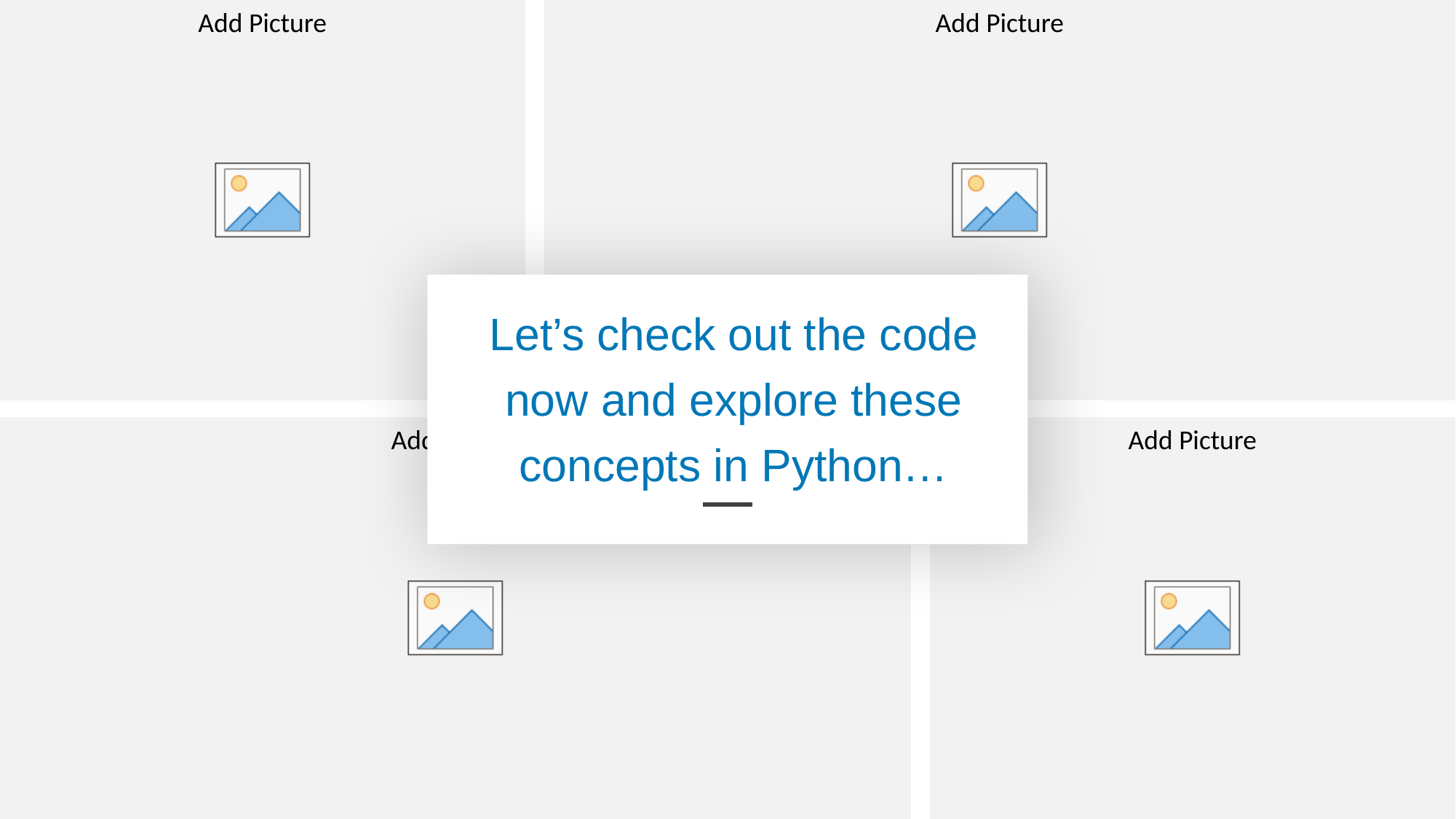

Let’s check out the code now and explore these concepts in Python…